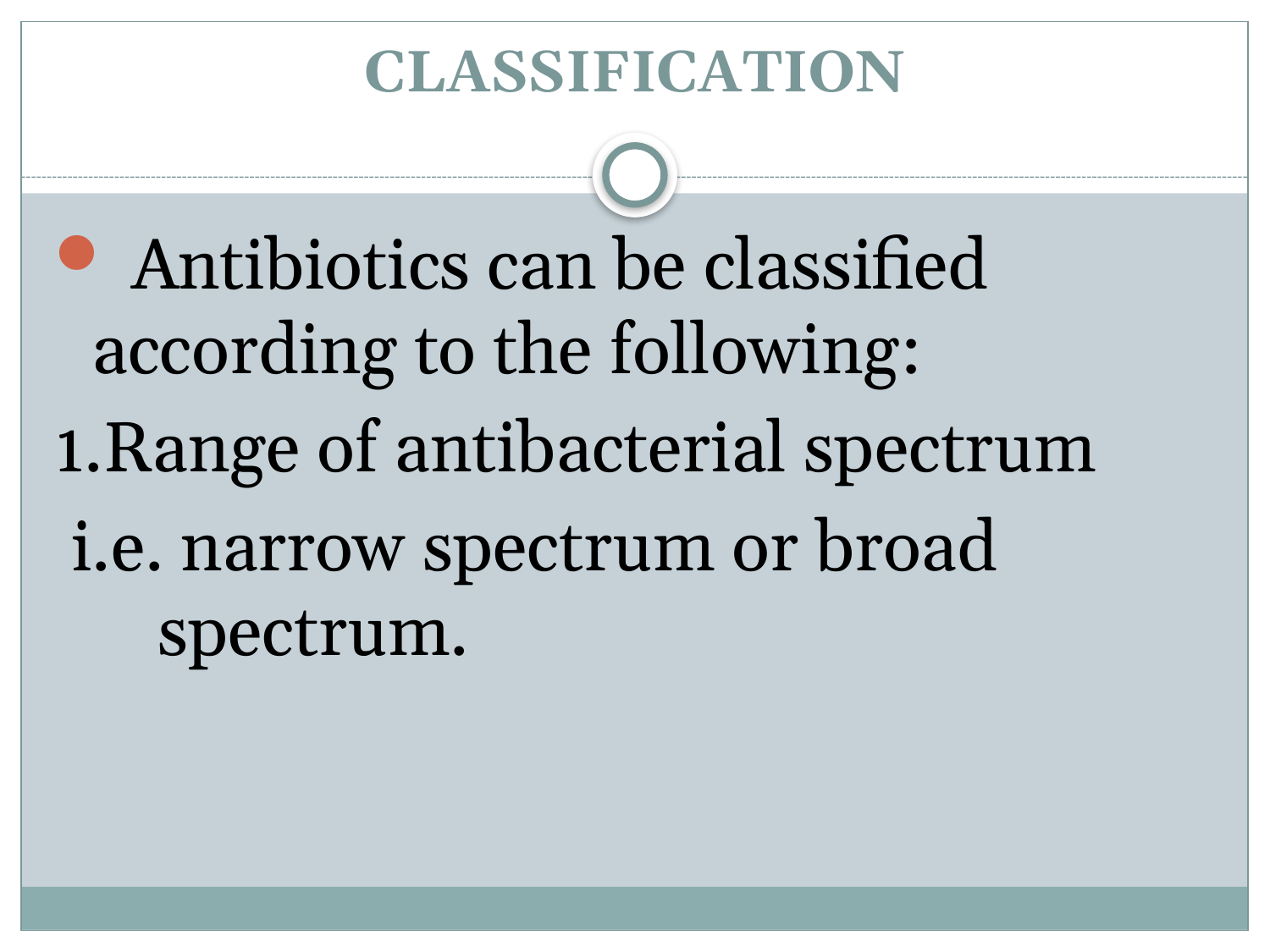

# CLASSIFICATION
 Antibiotics can be classified      according to the following:
1.Range of antibacterial spectrum
 i.e. narrow spectrum or broad spectrum.